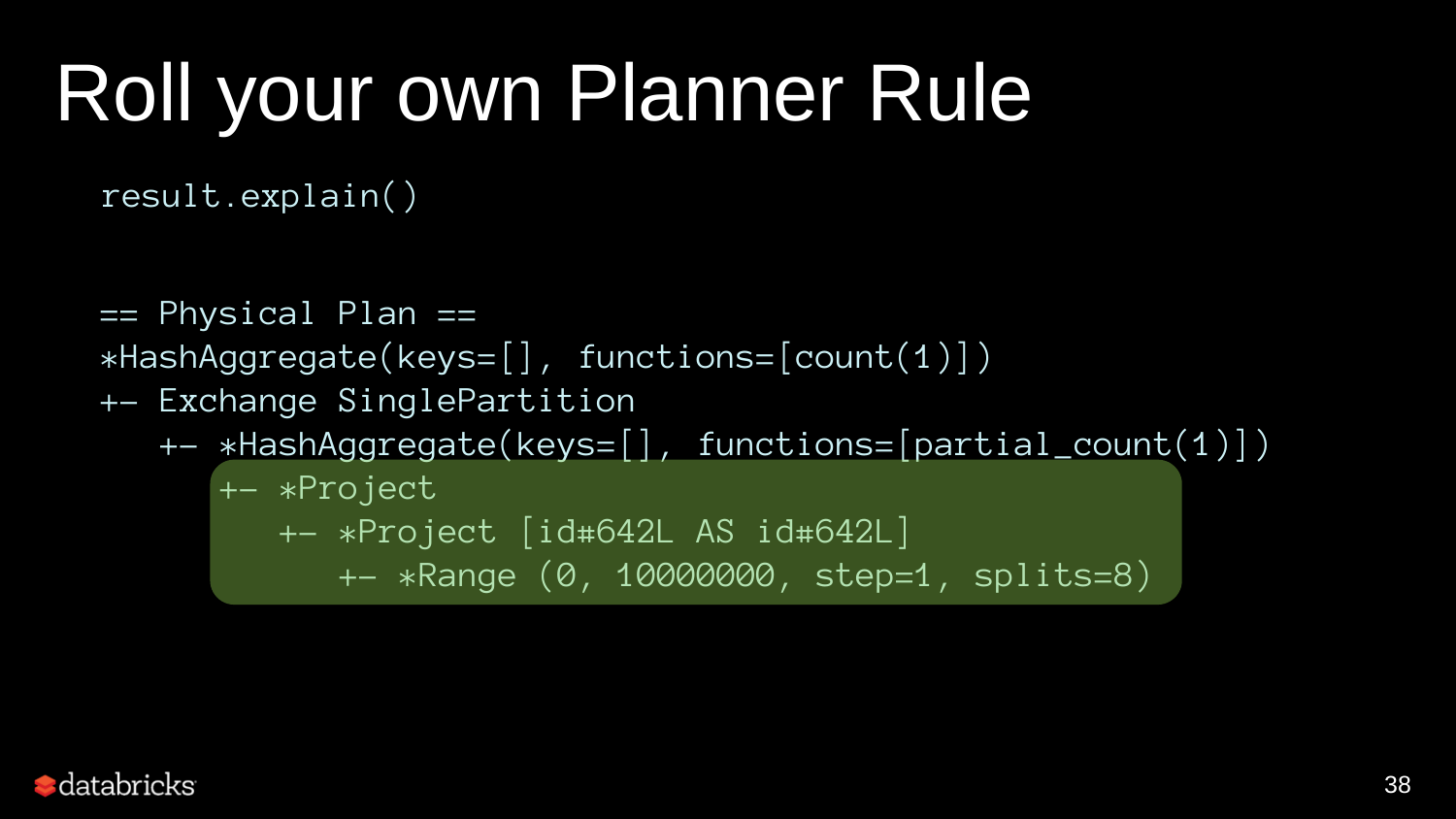

# Roll your own Planner Rule
result.explain()
== Physical Plan ==
*HashAggregate(keys=[], functions=[count(1)])
+- Exchange SinglePartition
   +- *HashAggregate(keys=[], functions=[partial_count(1)])
      +- *Project
         +- *Project [id#642L AS id#642L]
            +- *Range (0, 10000000, step=1, splits=8)